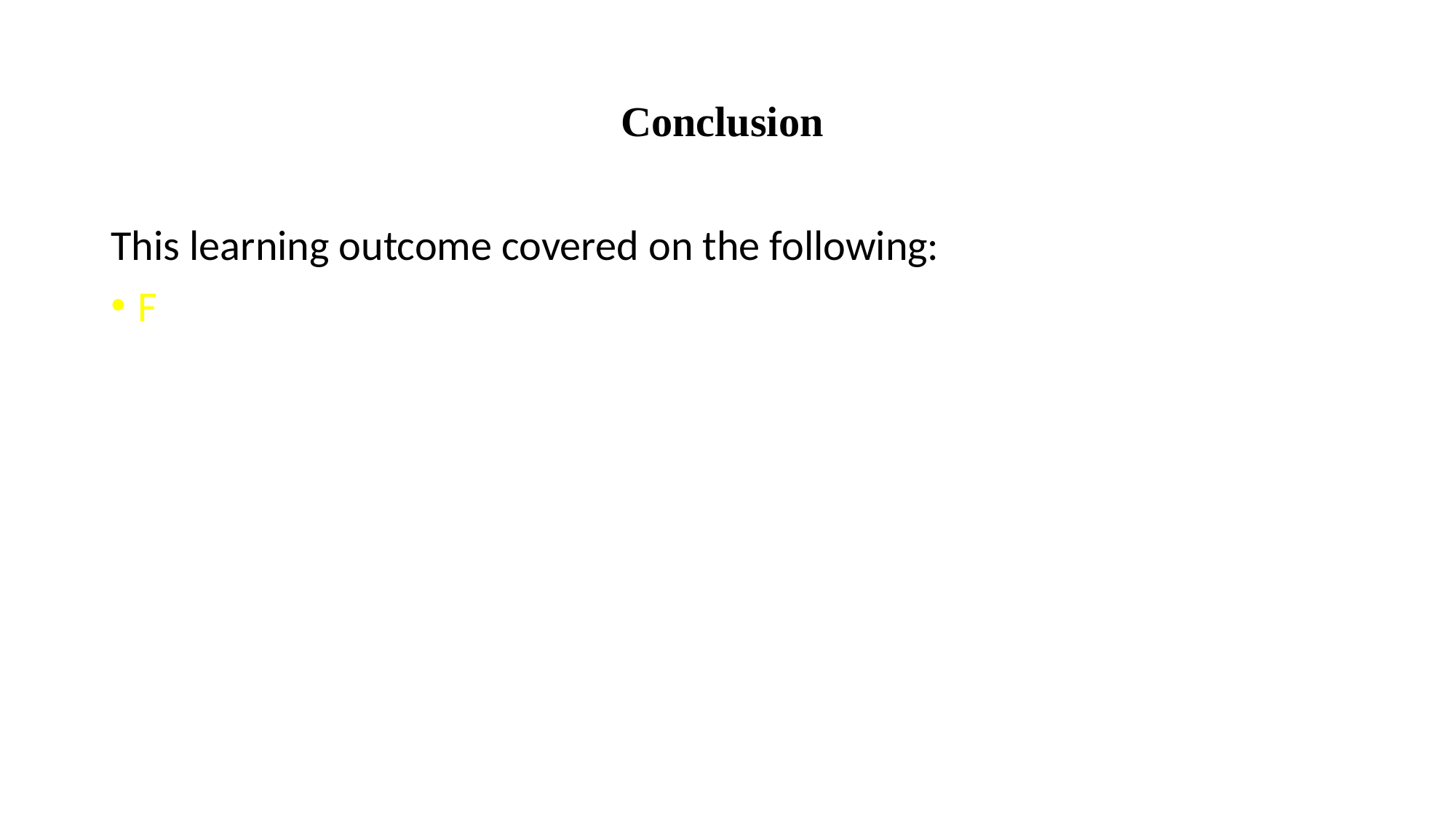

# Conclusion
This learning outcome covered on the following:
F